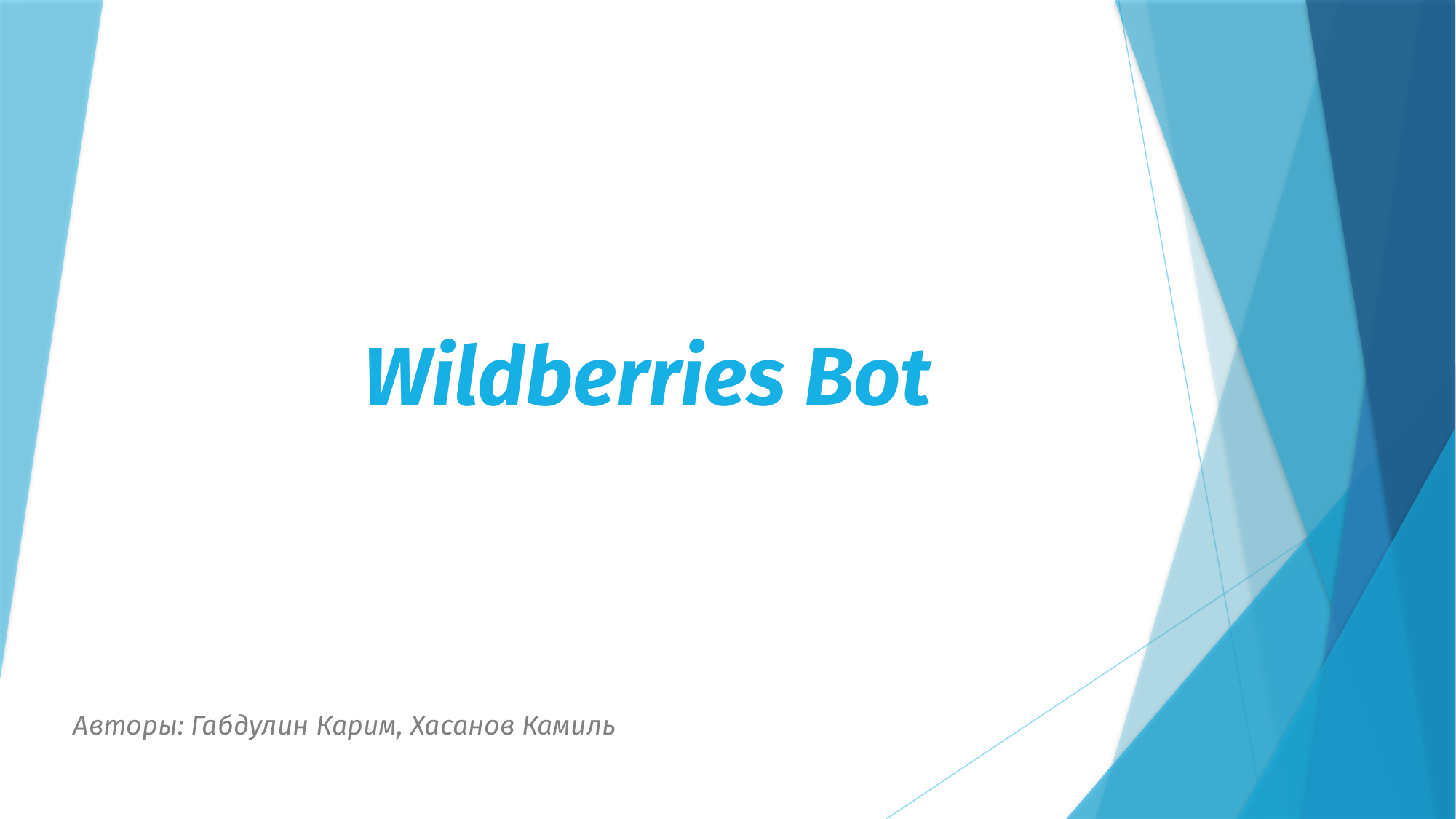

# Wildberries Bot
Авторы: Габдулин Карим, Хасанов Камиль